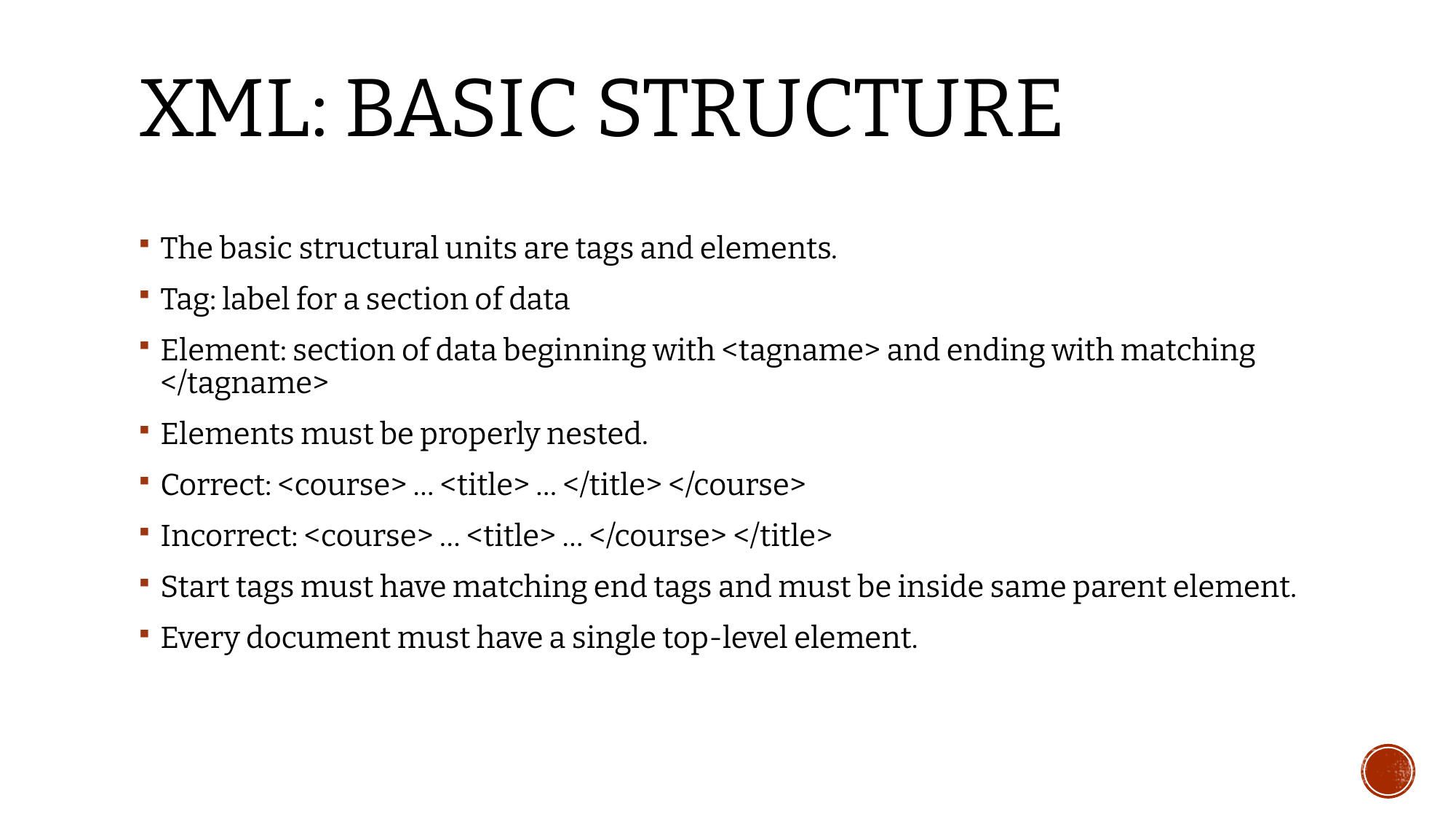

# XML: Basic Structure
The basic structural units are tags and elements.
Tag: label for a section of data
Element: section of data beginning with <tagname> and ending with matching </tagname>
Elements must be properly nested.
Correct: <course> … <title> … </title> </course>
Incorrect: <course> … <title> … </course> </title>
Start tags must have matching end tags and must be inside same parent element.
Every document must have a single top-level element.